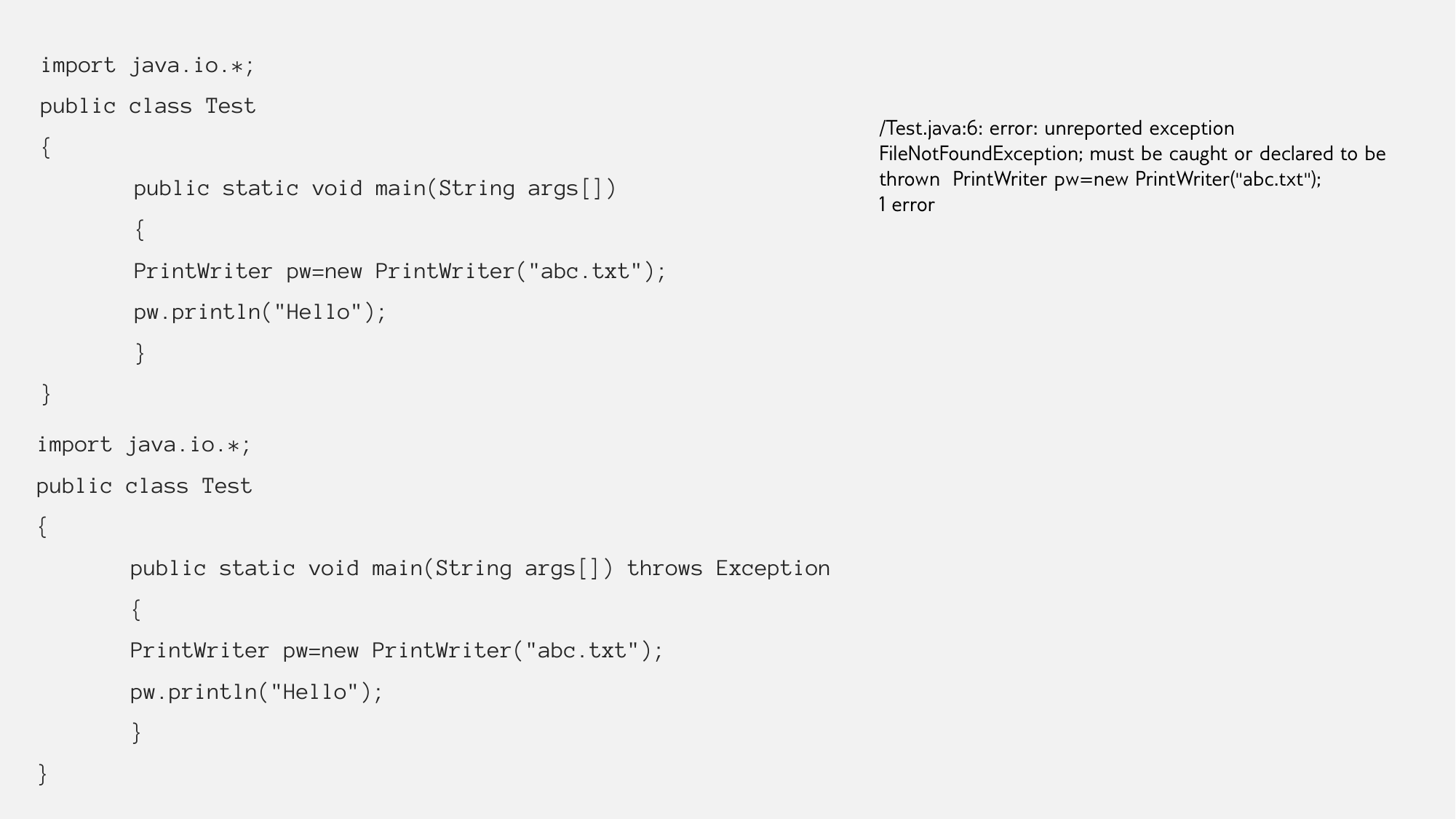

import java.io.*;
public class Test
{
  	public static void main(String args[])
	{
   		PrintWriter pw=new PrintWriter("abc.txt");
   		pw.println("Hello");
  	}
}
/Test.java:6: error: unreported exception FileNotFoundException; must be caught or declared to be thrown  PrintWriter pw=new PrintWriter("abc.txt");
1 error
import java.io.*;
public class Test
{
  	public static void main(String args[]) throws Exception
	{
   		PrintWriter pw=new PrintWriter("abc.txt");
   		pw.println("Hello");
  	}
}